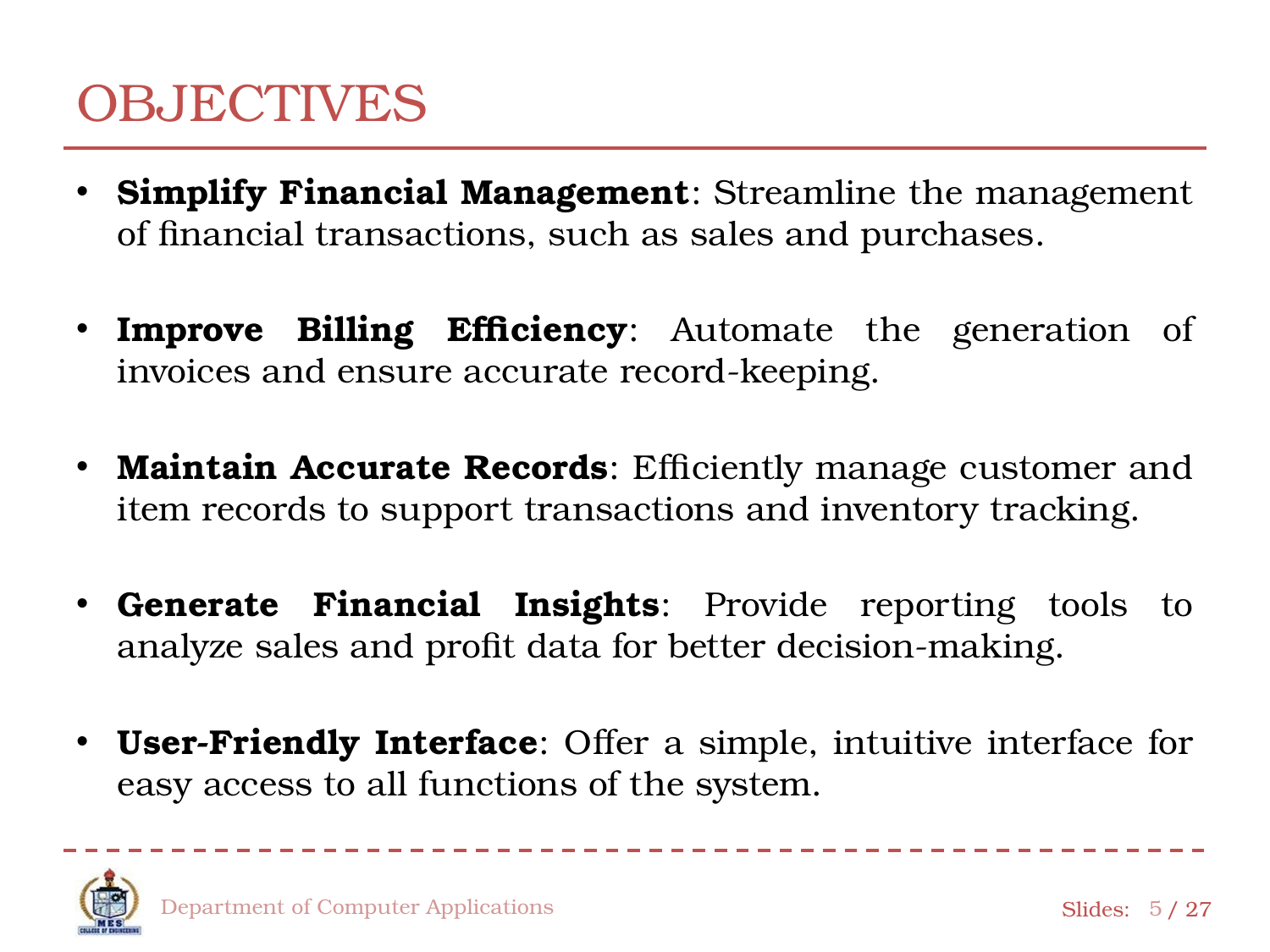

# OBJECTIVES
Simplify Financial Management: Streamline the management of financial transactions, such as sales and purchases.

Improve Billing Efficiency: Automate the generation of invoices and ensure accurate record-keeping.

Maintain Accurate Records: Efficiently manage customer and item records to support transactions and inventory tracking.

Generate Financial Insights: Provide reporting tools to analyze sales and profit data for better decision-making.

User-Friendly Interface: Offer a simple, intuitive interface for easy access to all functions of the system.

Department of Computer Applications
5